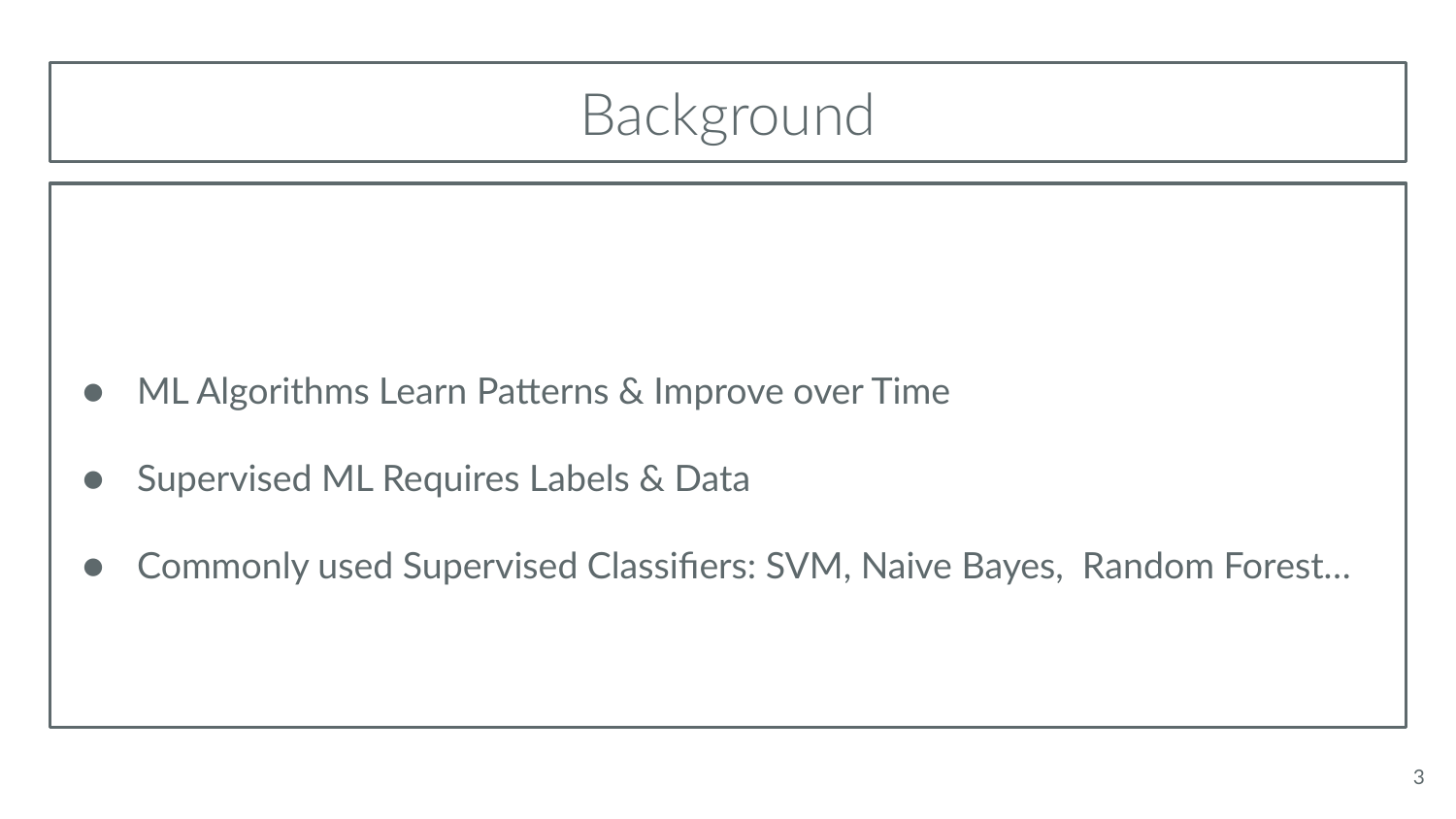

Background
ML Algorithms Learn Patterns & Improve over Time
Supervised ML Requires Labels & Data
Commonly used Supervised Classifiers: SVM, Naive Bayes,  Random Forest…
3